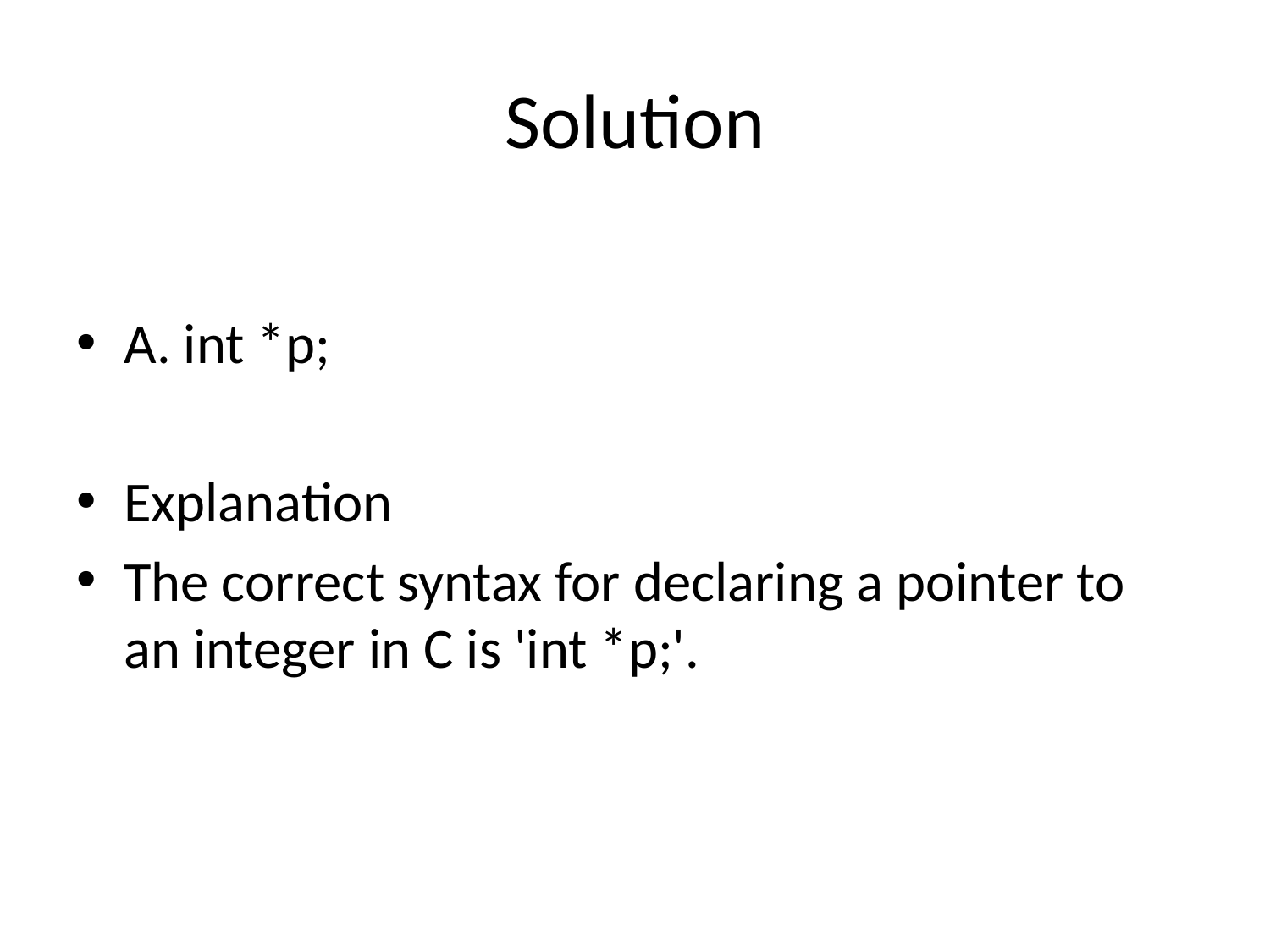

# Solution

A. int *p;

Explanation
The correct syntax for declaring a pointer to an integer in C is 'int *p;'.